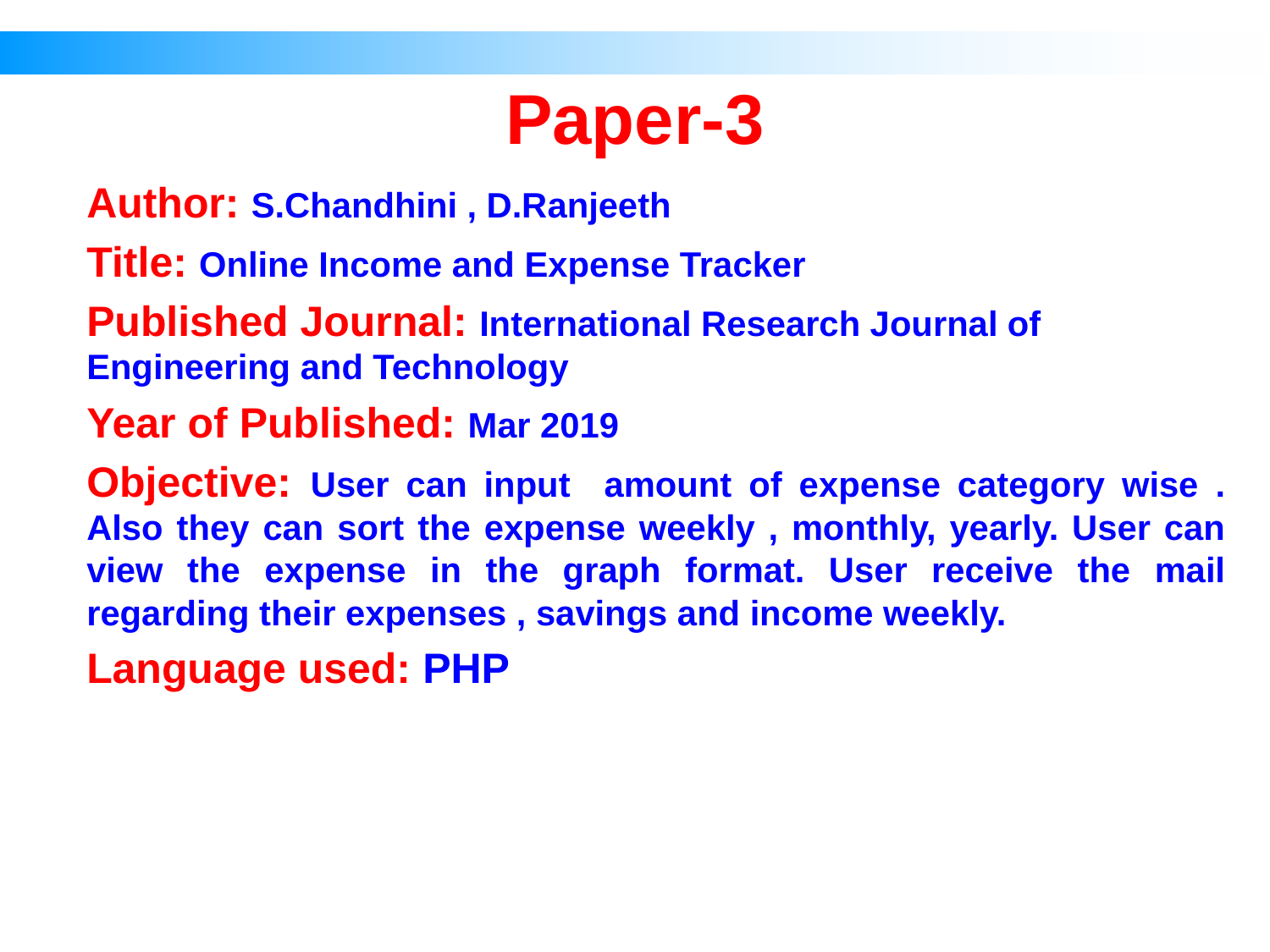

# Paper-3
Author: S.Chandhini , D.Ranjeeth
Title: Online Income and Expense Tracker
Published Journal: International Research Journal of Engineering and Technology
Year of Published: Mar 2019
Objective: User can input  amount of expense category wise . Also they can sort the expense weekly , monthly, yearly. User can view the expense in the graph format. User receive the mail regarding their expenses , savings and income weekly.
Language used: PHP